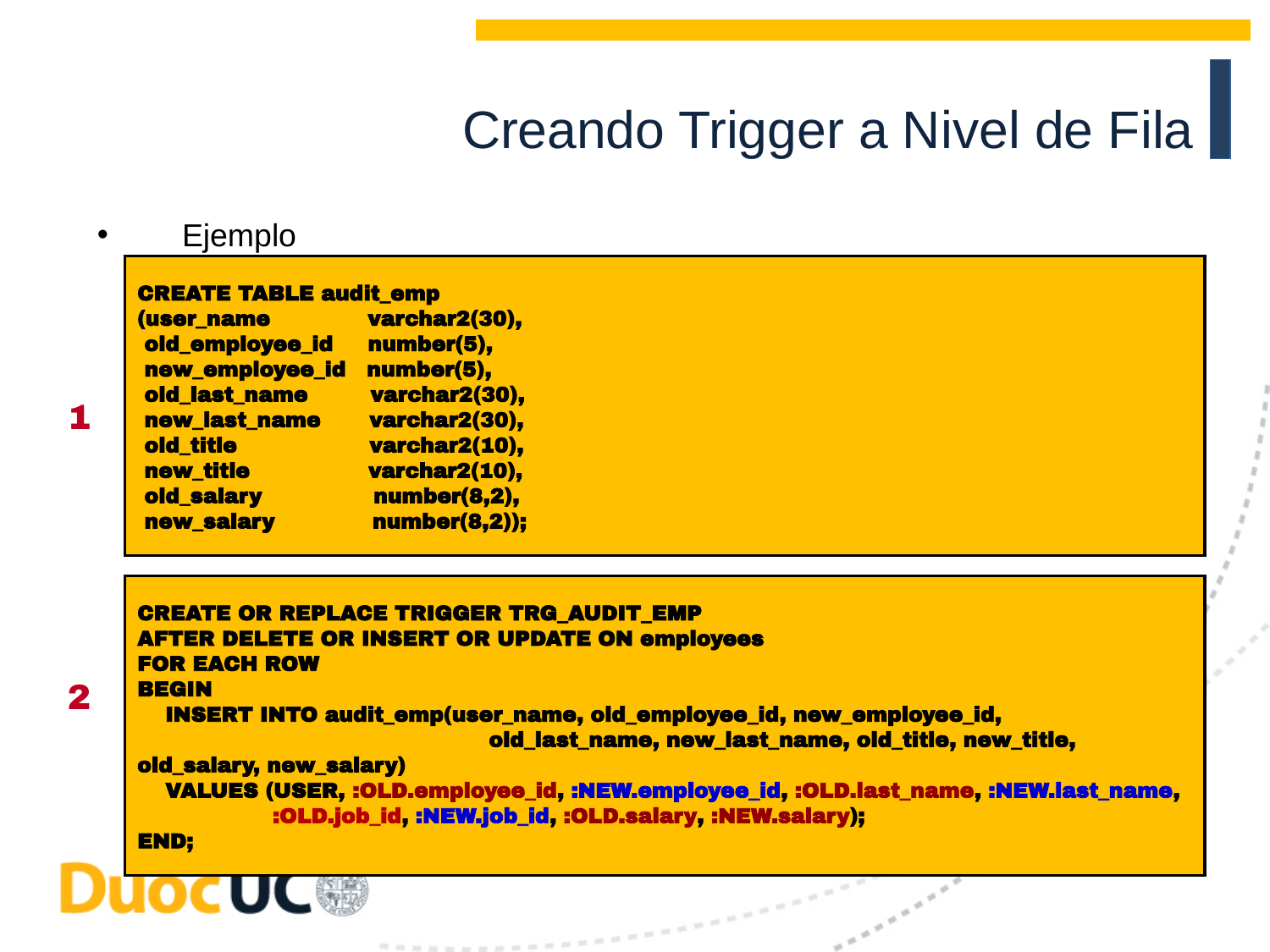

Creando Trigger a Nivel de Fila
Ejemplo

CREATE TABLE audit_emp
(user_name              varchar2(30),
 old_employee_id     number(5),
 new_employee_id   number(5),
 old_last_name         varchar2(30),
 new_last_name       varchar2(30),
 old_title                   varchar2(10),
 new_title                 varchar2(10),
 old_salary                number(8,2),
 new_salary              number(8,2));

1

CREATE OR REPLACE TRIGGER TRG_AUDIT_EMP
AFTER DELETE OR INSERT OR UPDATE ON employees
FOR EACH ROW
BEGIN
    INSERT INTO audit_emp(user_name, old_employee_id, new_employee_id,  	  			              old_last_name, new_last_name, old_title, new_title, old_salary, new_salary)
    VALUES (USER, :OLD.employee_id, :NEW.employee_id, :OLD.last_name, :NEW.last_name,  	        :OLD.job_id, :NEW.job_id, :OLD.salary, :NEW.salary);
END;

2